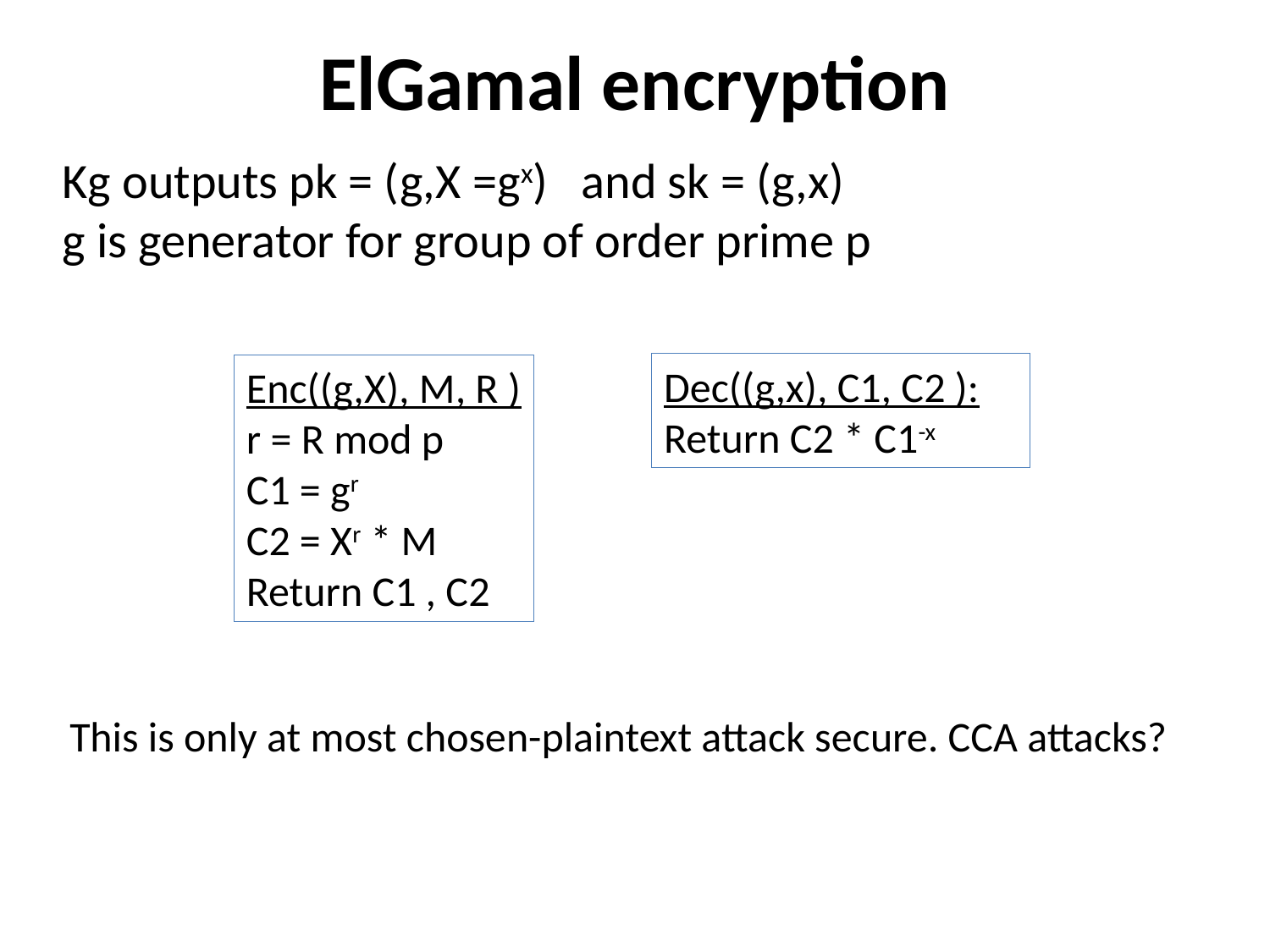

# ElGamal encryption
Kg outputs pk = (g,X =gx)   and sk = (g,x)
g is generator for group of order prime p
Dec((g,x), C1, C2 ):
Return C2 * C1-x
Enc((g,X), M, R )
r = R mod p
C1 = gr
C2 = Xr * M
Return C1 , C2
This is only at most chosen-plaintext attack secure. CCA attacks?